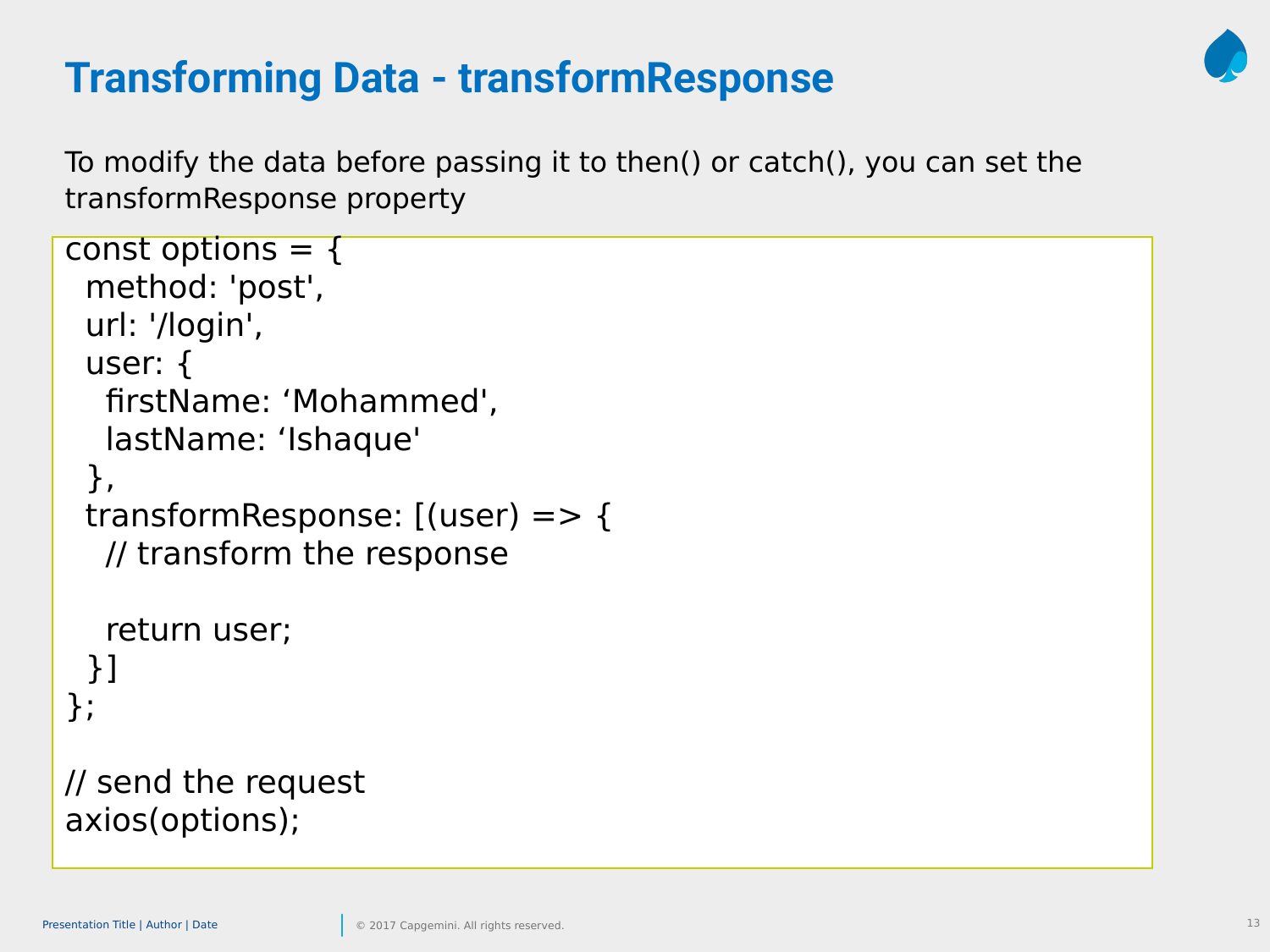

Transforming Data - transformResponse
To modify the data before passing it to then() or catch(), you can set the transformResponse property

const options = {
  method: 'post',
  url: '/login',
  user: {
    firstName: ‘Mohammed',
    lastName: ‘Ishaque'
  },
  transformResponse: [(user) => {
    // transform the response

    return user;
  }]
};

// send the request
axios(options);